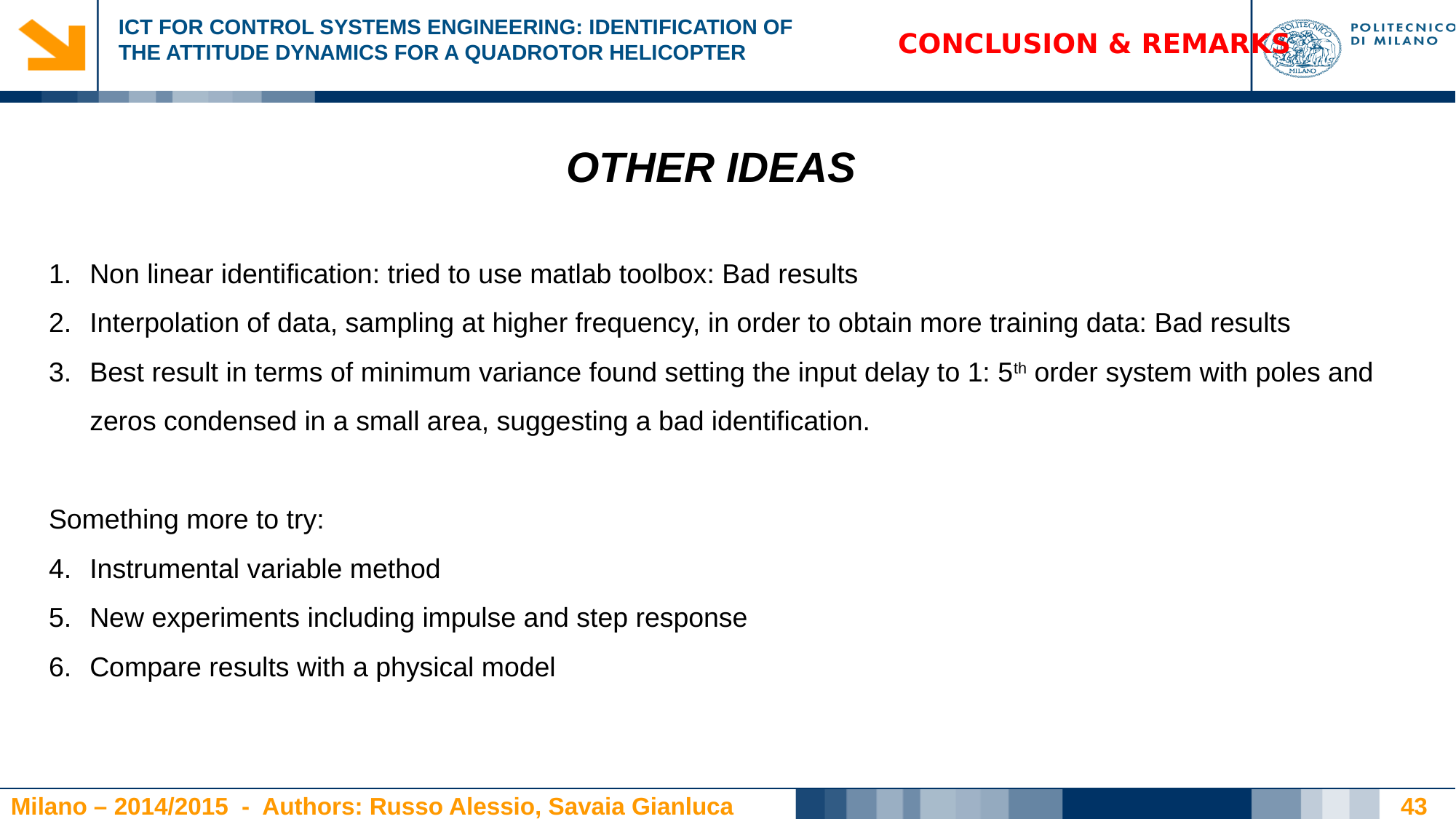

CONCLUSION & REMARKS
OTHER IDEAS

Non linear identification: tried to use matlab toolbox: Bad results
Interpolation of data, sampling at higher frequency, in order to obtain more training data: Bad results
Best result in terms of minimum variance found setting the input delay to 1: 5th order system with poles and
zeros condensed in a small area, suggesting a bad identification.

Something more to try:
Instrumental variable method
New experiments including impulse and step response
Compare results with a physical model

43